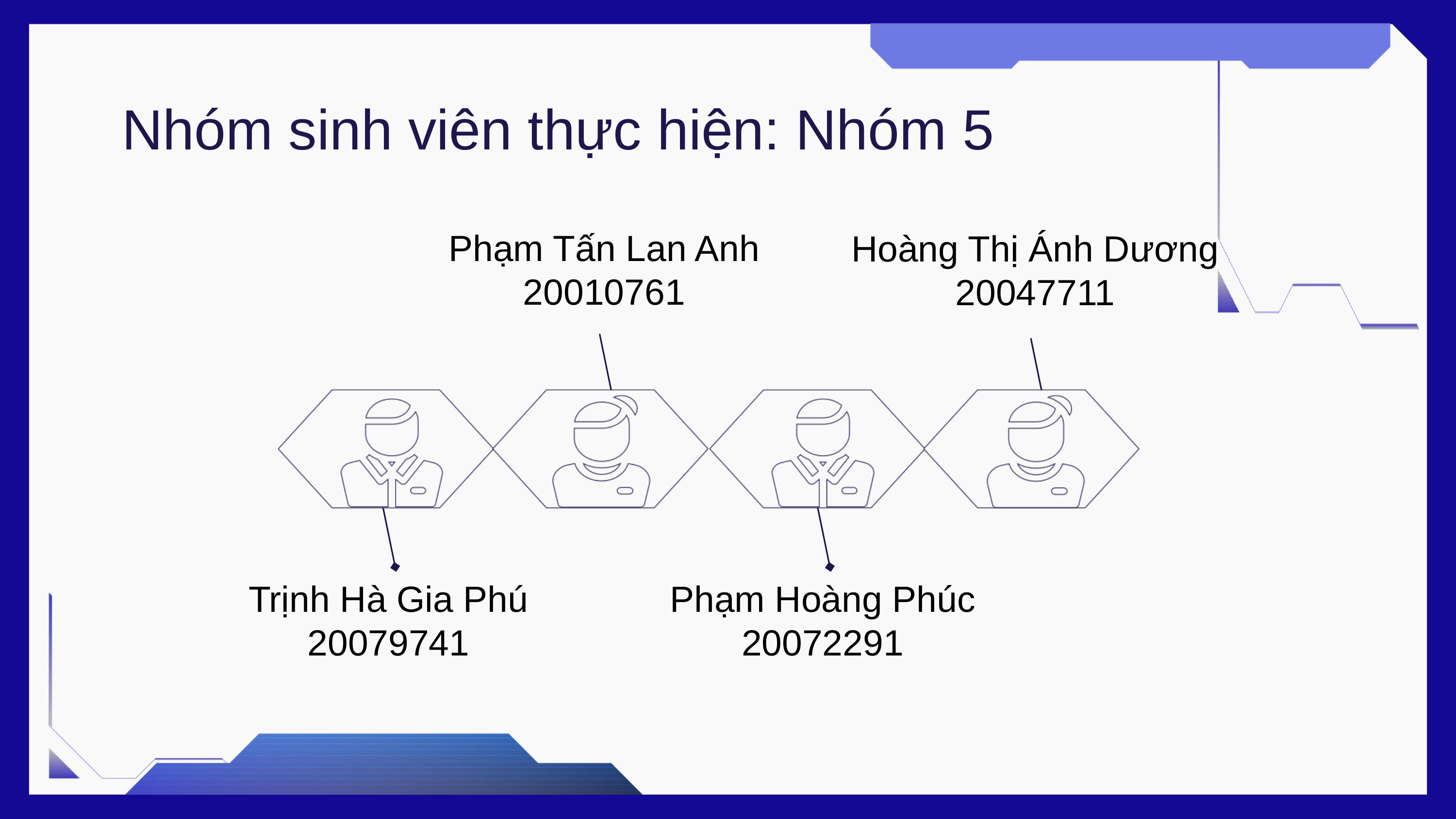

Nhóm sinh viên thực hiện: Nhóm 5
Phạm Tấn Lan Anh
20010761
Hoàng Thị Ánh Dương
20047711

Phạm Hoàng Phúc
20072291
Trịnh Hà Gia Phú
20079741